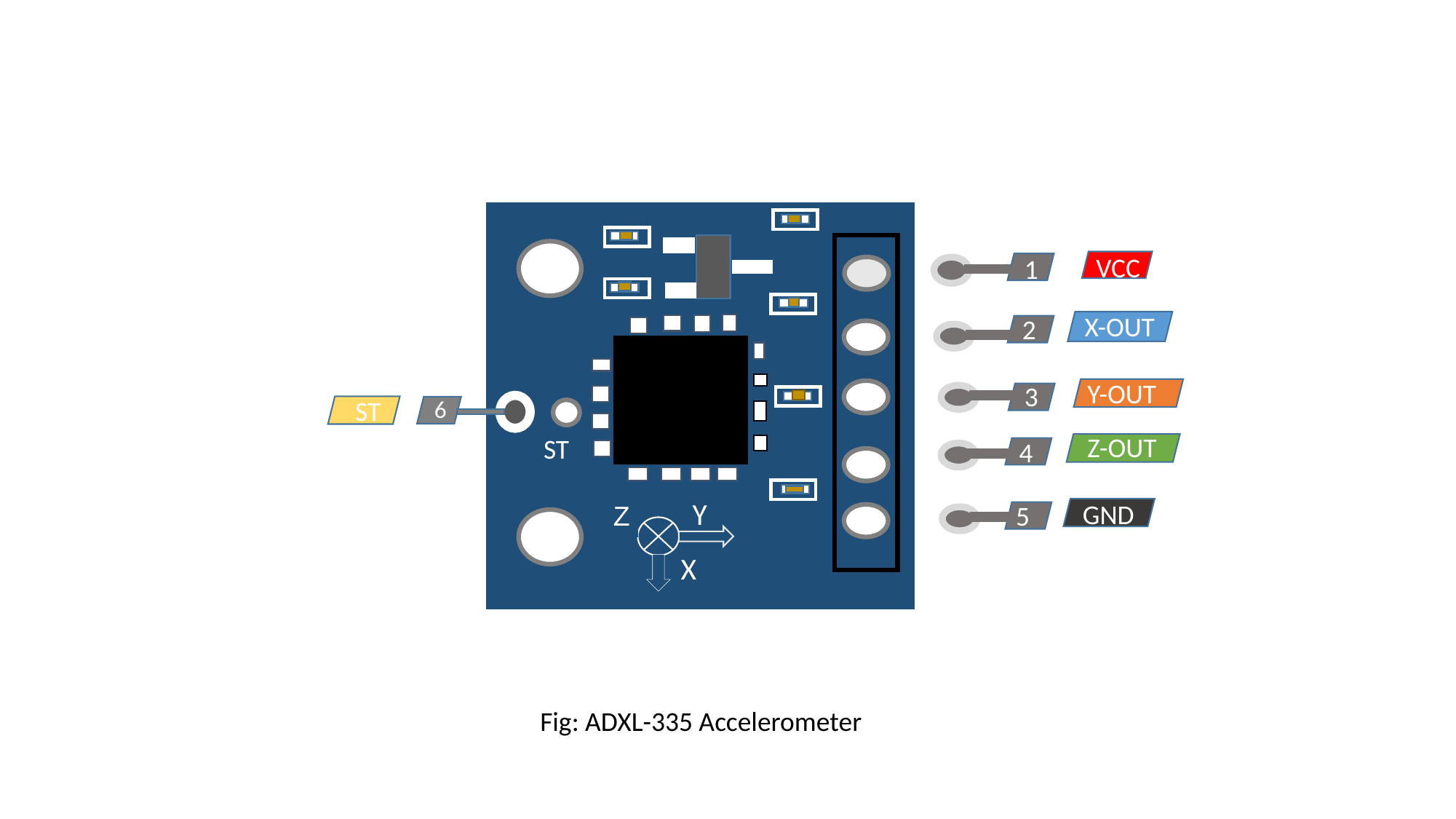

X

VCC
1

X-OUT
2

Y-OUT
3

ST
6

Z-OUT
ST
4

Y
GND
5
Z

X

Fig: ADXL-335 Accelerometer